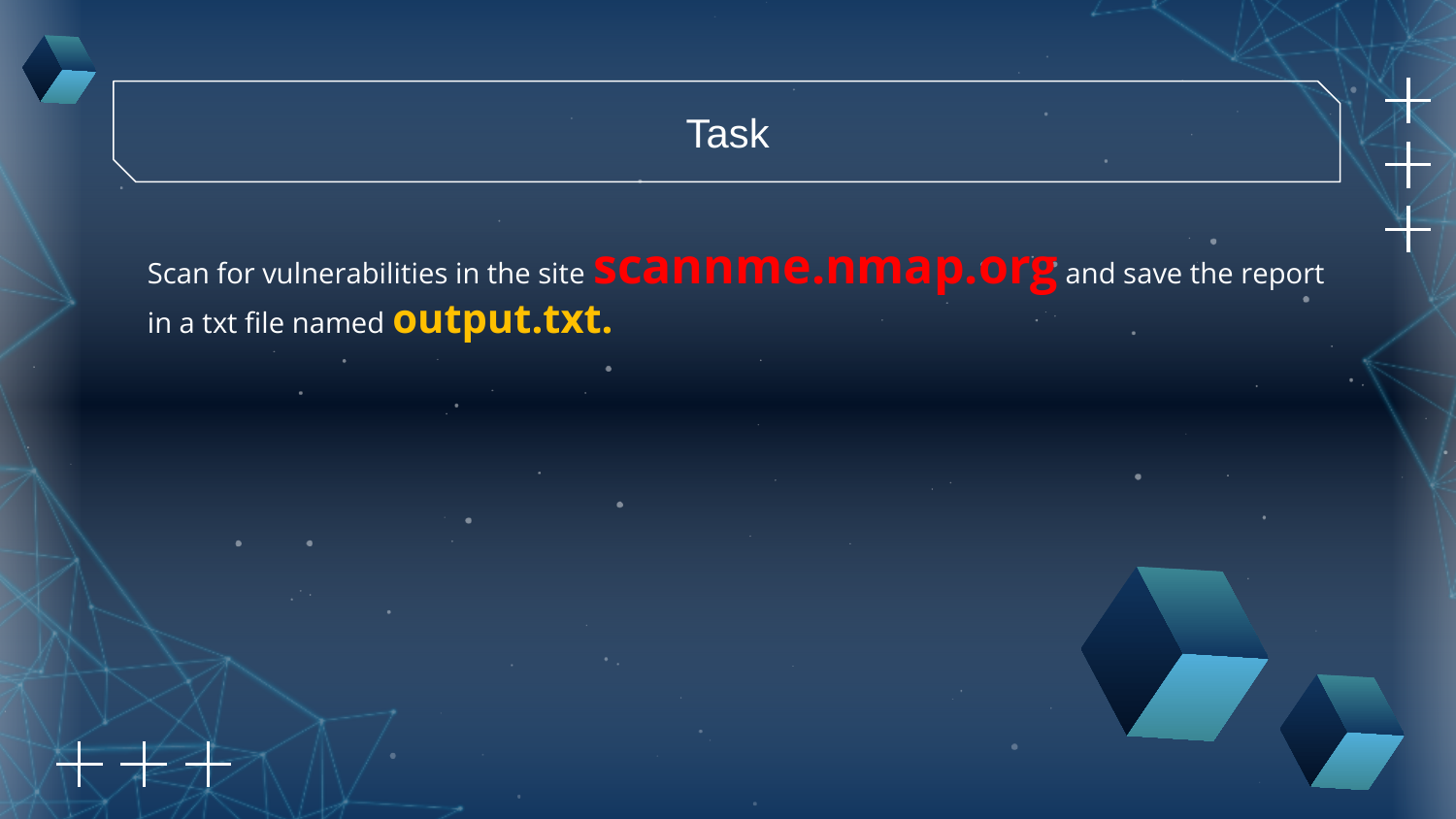

Task
Scan for vulnerabilities in the site scannme.nmap.org and save the report in a txt file named output.txt.